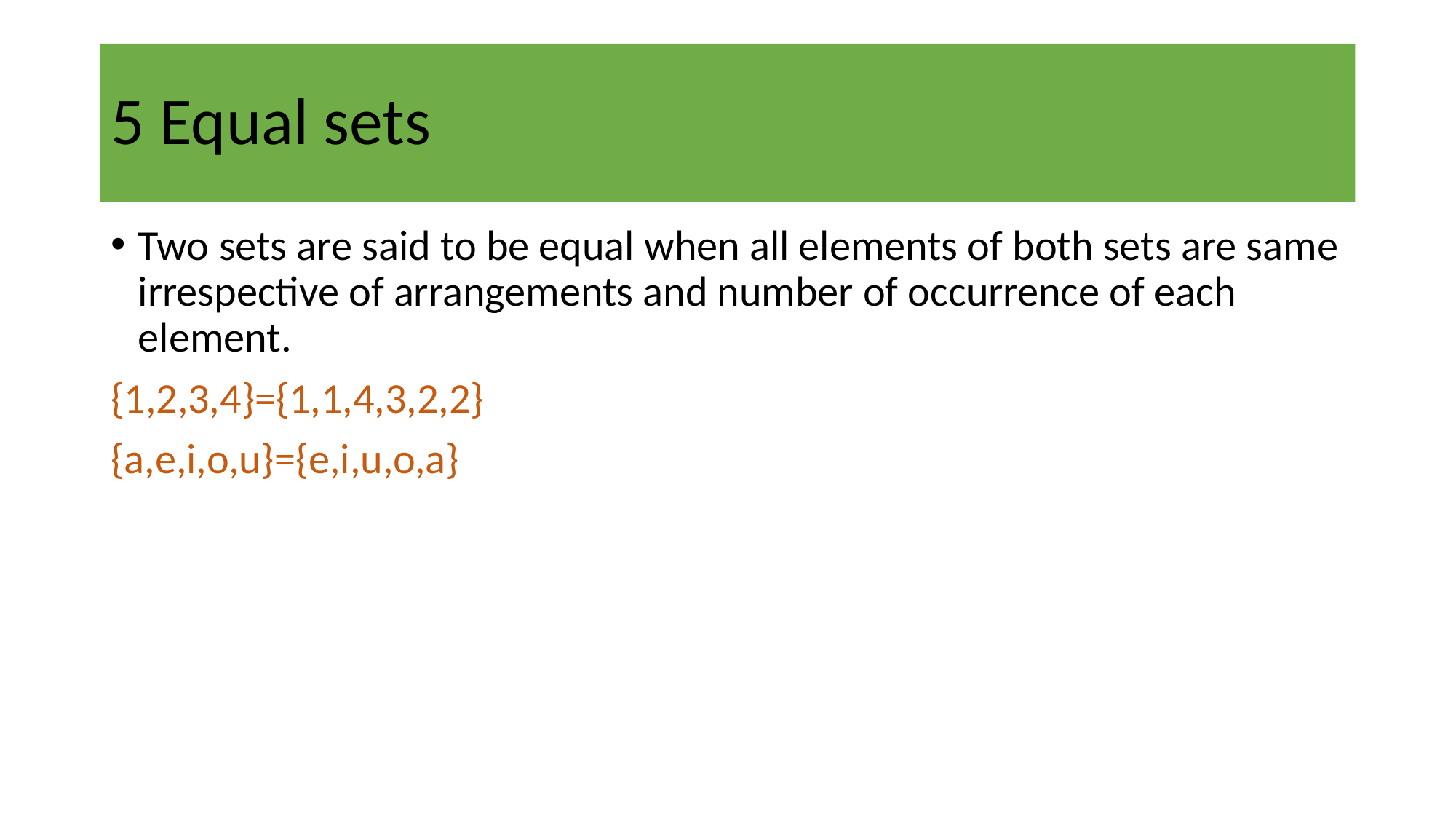

# 5 Equal sets
Two sets are said to be equal when all elements of both sets are same irrespective of arrangements and number of occurrence of each element.
{1,2,3,4}={1,1,4,3,2,2}
{a,e,i,o,u}={e,i,u,o,a}